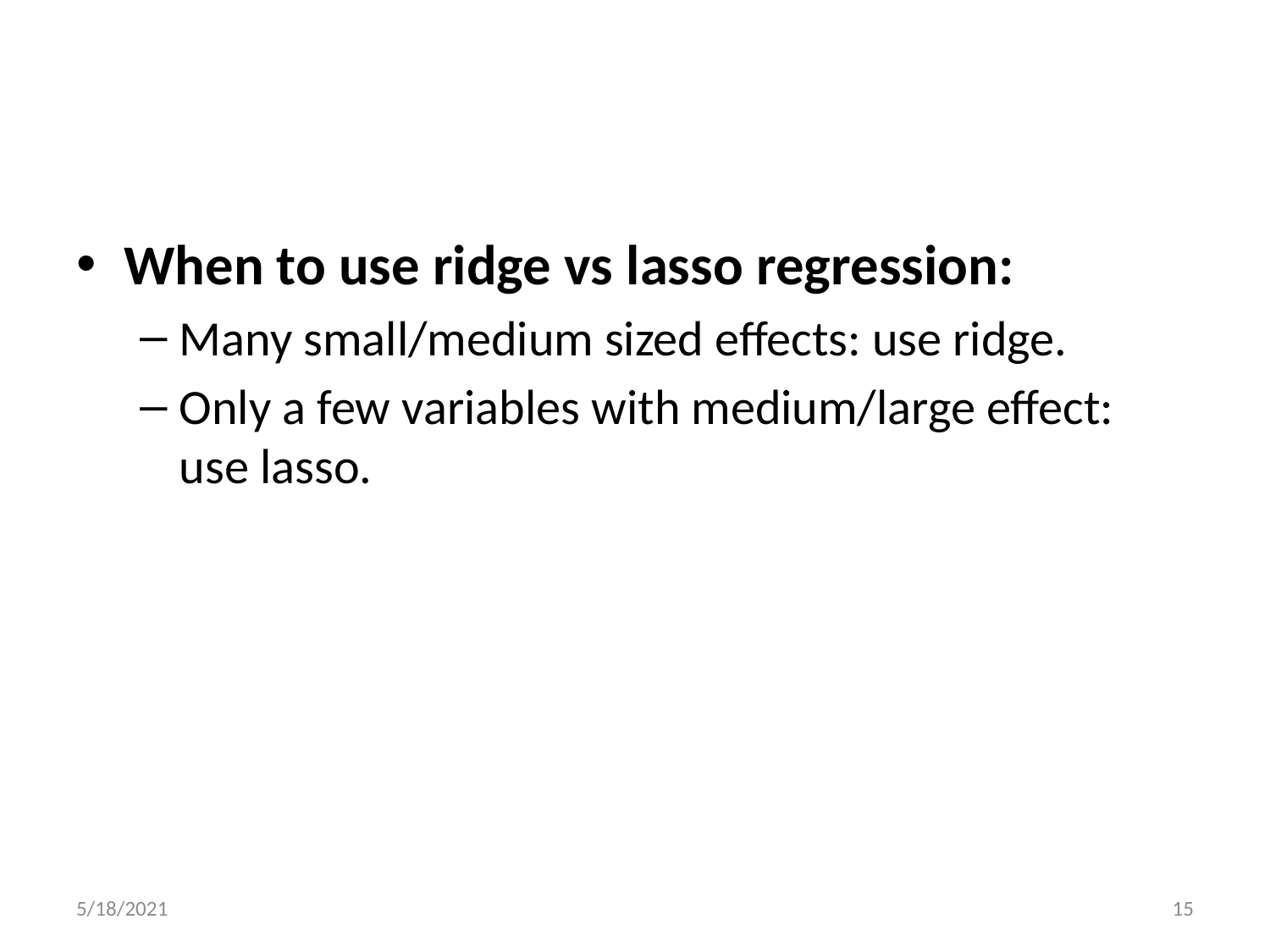

#
When to use ridge vs lasso regression:
Many small/medium sized effects: use ridge.
Only a few variables with medium/large effect: use lasso.

5/18/2021
15